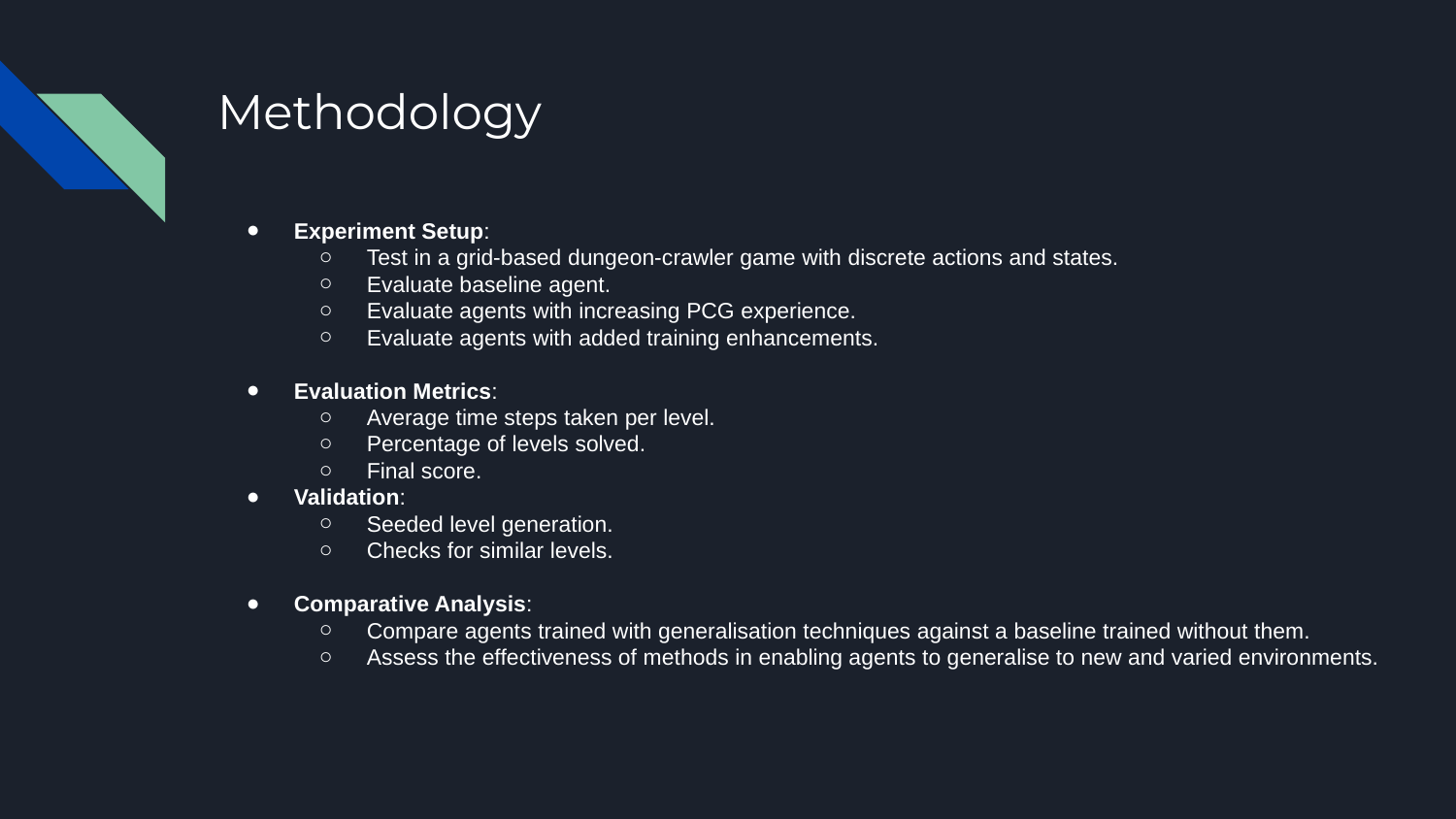

# Methodology
Experiment Setup:
Test in a grid-based dungeon-crawler game with discrete actions and states.
Evaluate baseline agent.
Evaluate agents with increasing PCG experience.
Evaluate agents with added training enhancements.
Evaluation Metrics:
Average time steps taken per level.
Percentage of levels solved.
Final score.
Validation:
Seeded level generation.
Checks for similar levels.
Comparative Analysis:
Compare agents trained with generalisation techniques against a baseline trained without them.
Assess the effectiveness of methods in enabling agents to generalise to new and varied environments.